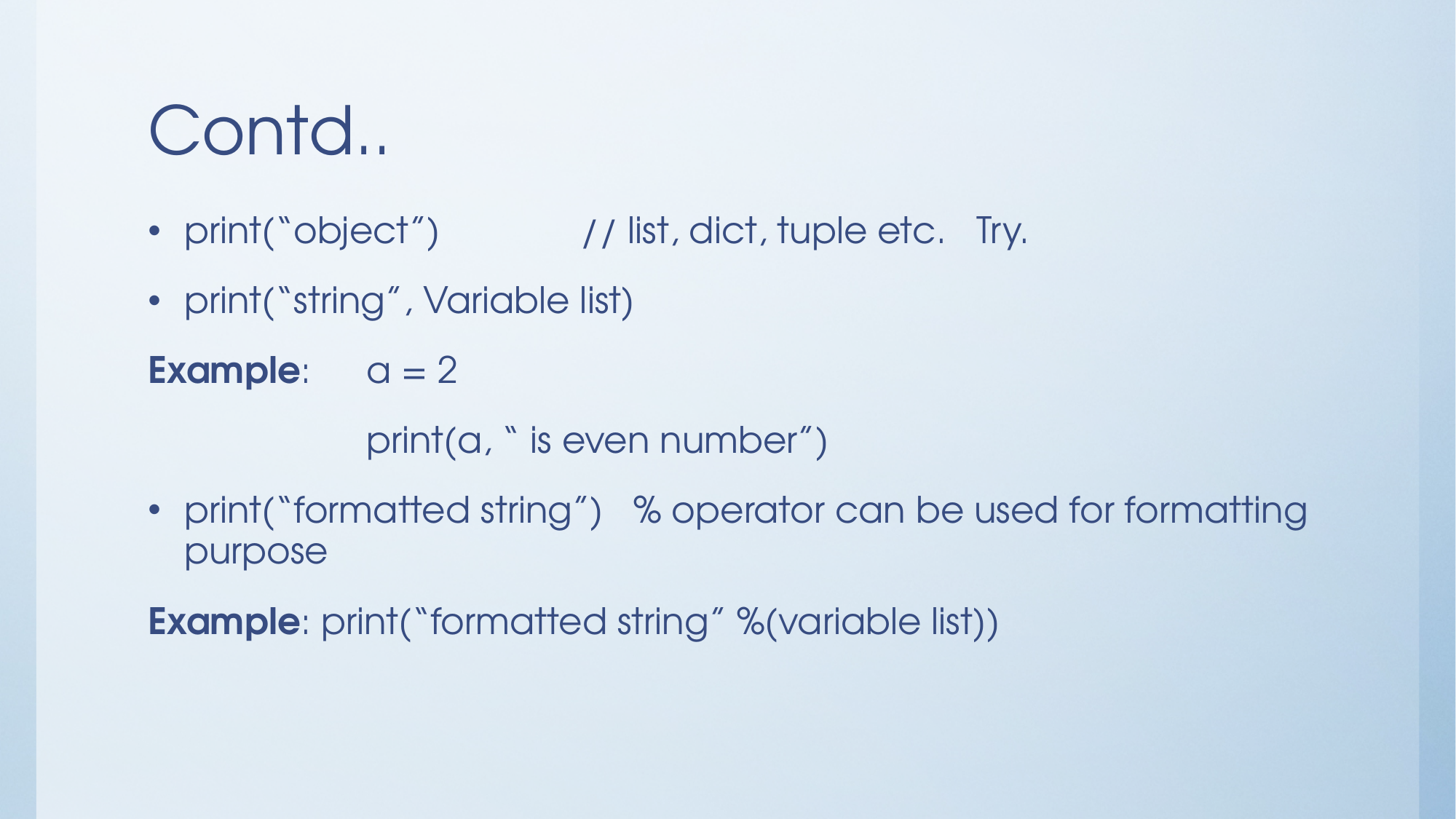

# Contd..
print(“object”)              // list, dict, tuple etc.   Try.
print(“string”, Variable list)
Example:	a = 2
		print(a, “ is even number”)
print(“formatted string”)   % operator can be used for formatting purpose
Example: print(“formatted string” %(variable list))